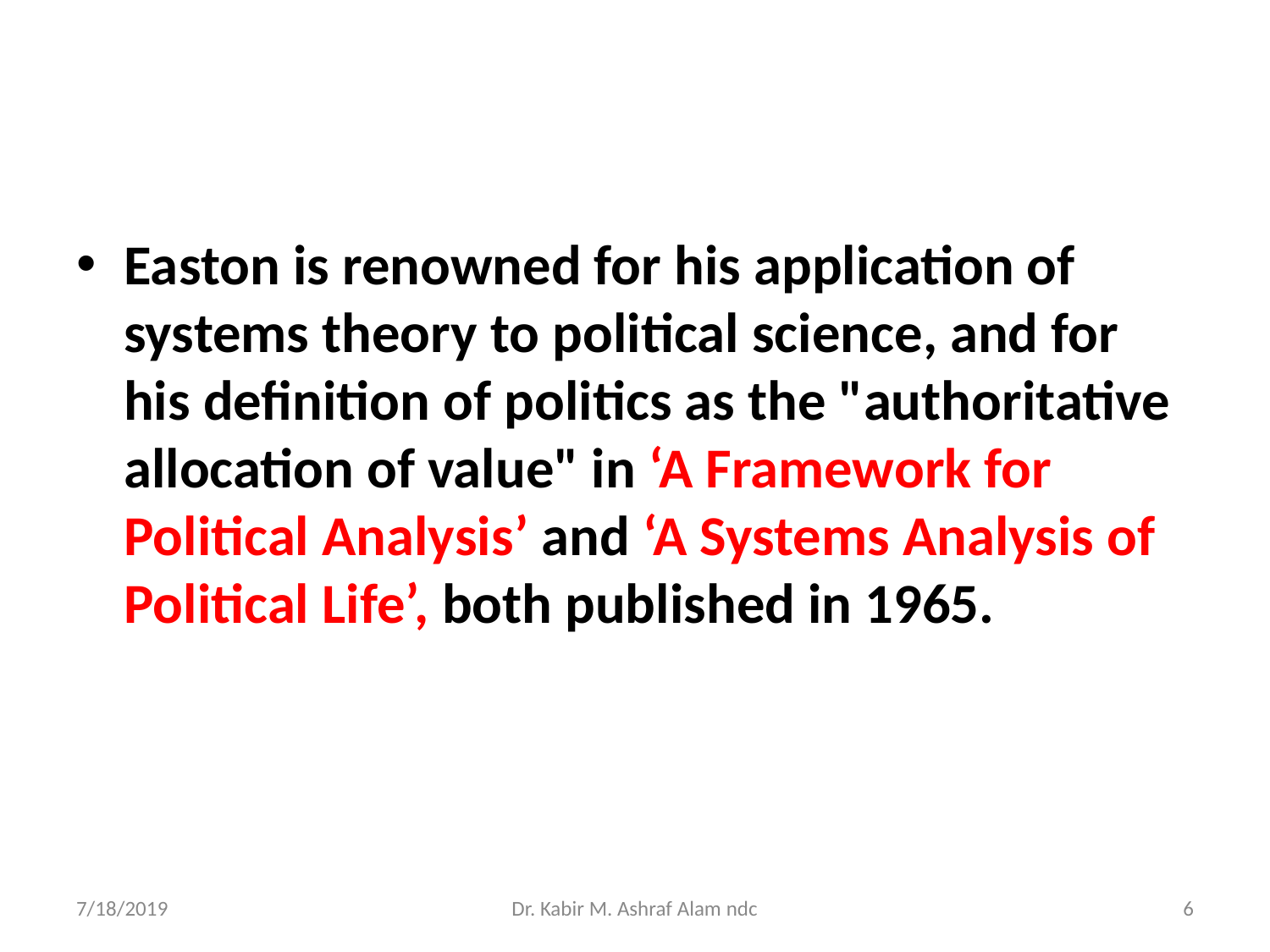

#
Easton is renowned for his application of systems theory to political science, and for his definition of politics as the "authoritative allocation of value" in ‘A Framework for Political Analysis’ and ‘A Systems Analysis of Political Life’, both published in 1965.
7/18/2019
Dr. Kabir M. Ashraf Alam ndc
6